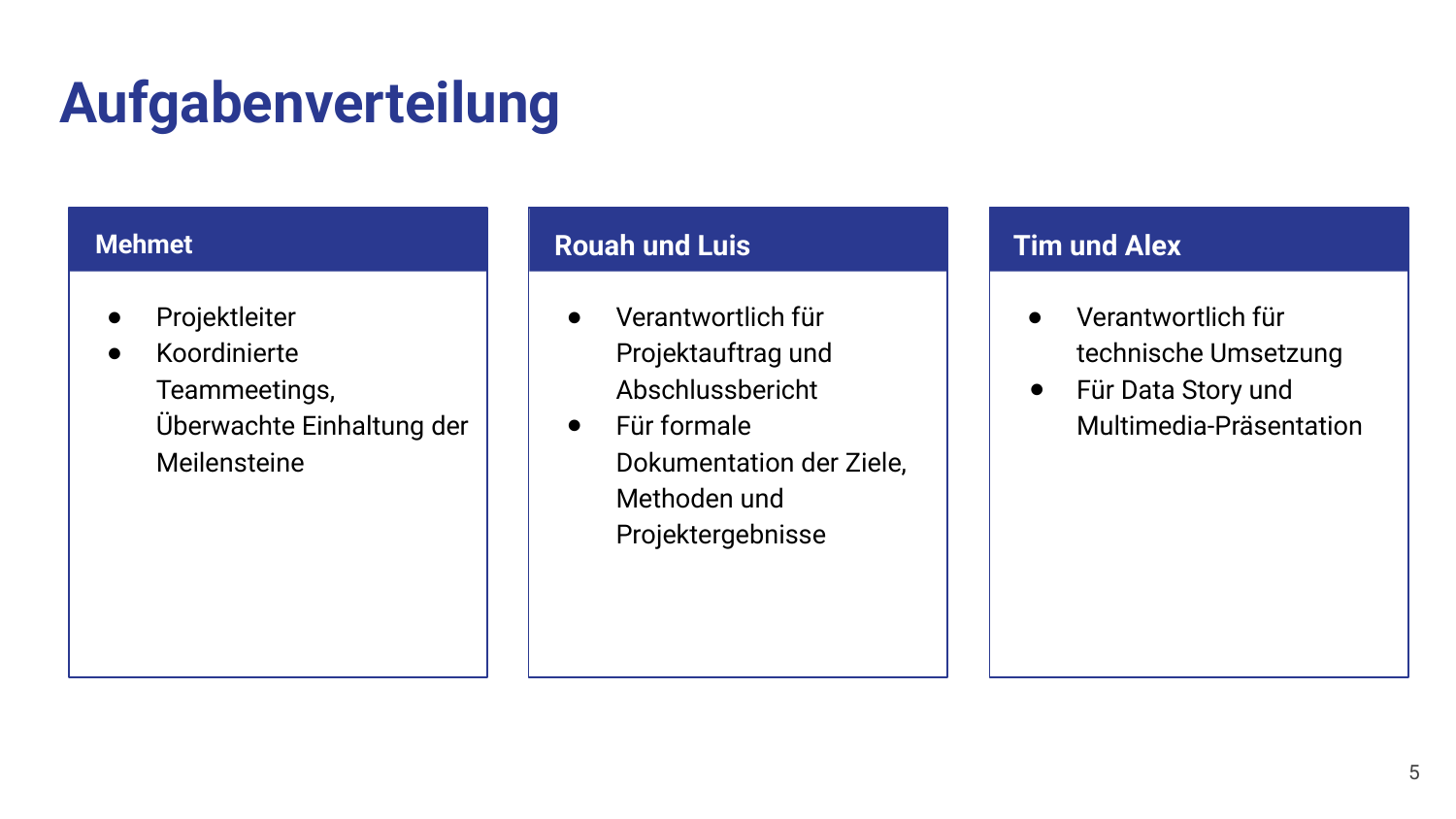

# Aufgabenverteilung

Mehmet
Rouah und Luis
Tim und Alex

Projektleiter
Koordinierte Teammeetings, Überwachte Einhaltung der Meilensteine
Verantwortlich für Projektauftrag und Abschlussbericht
Für formale Dokumentation der Ziele, Methoden und Projektergebnisse

Verantwortlich für technische Umsetzung
Für Data Story und Multimedia-Präsentation

5